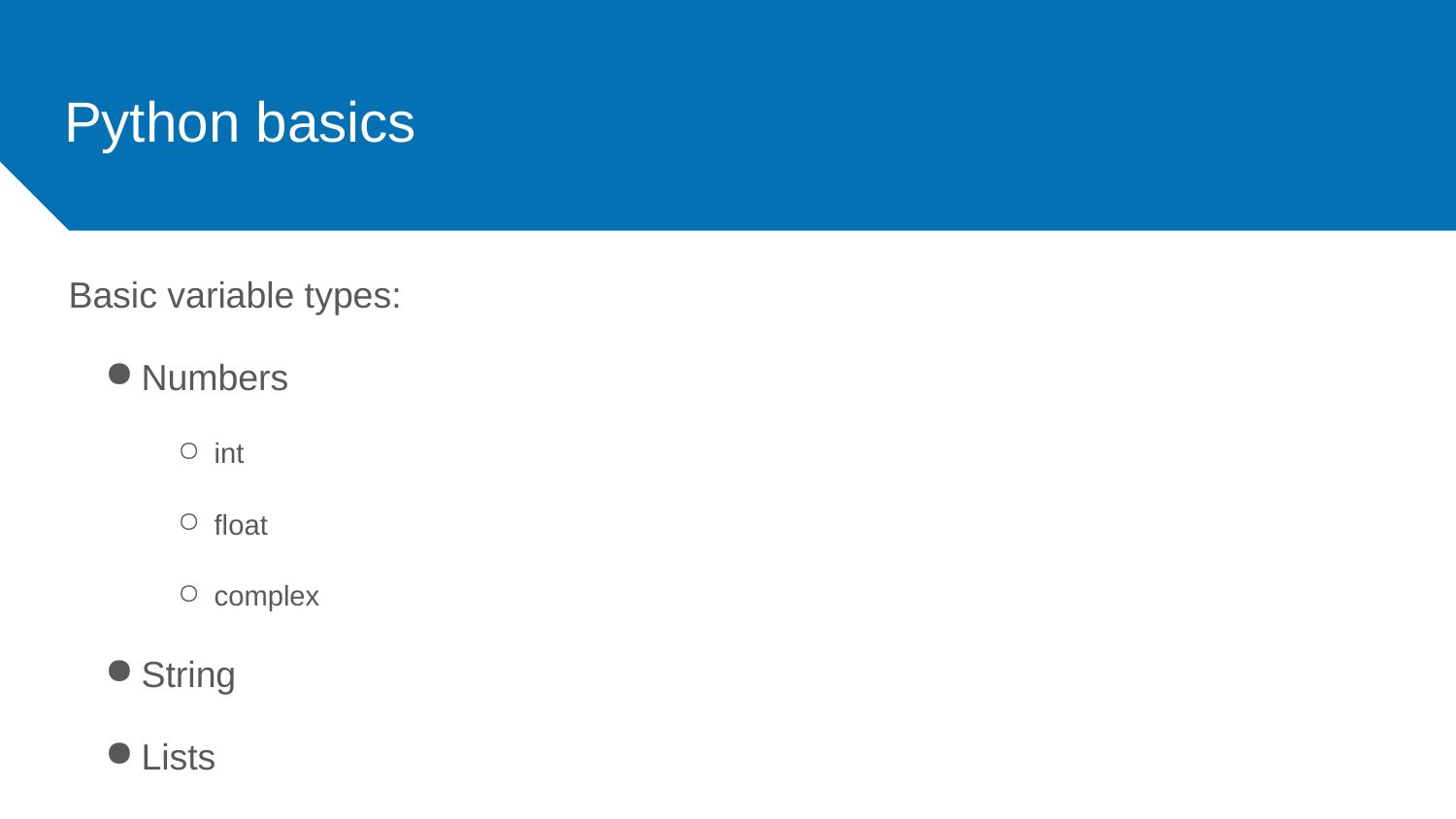

# Python basics
Basic variable types:
Numbers
int
float
complex
String
Lists